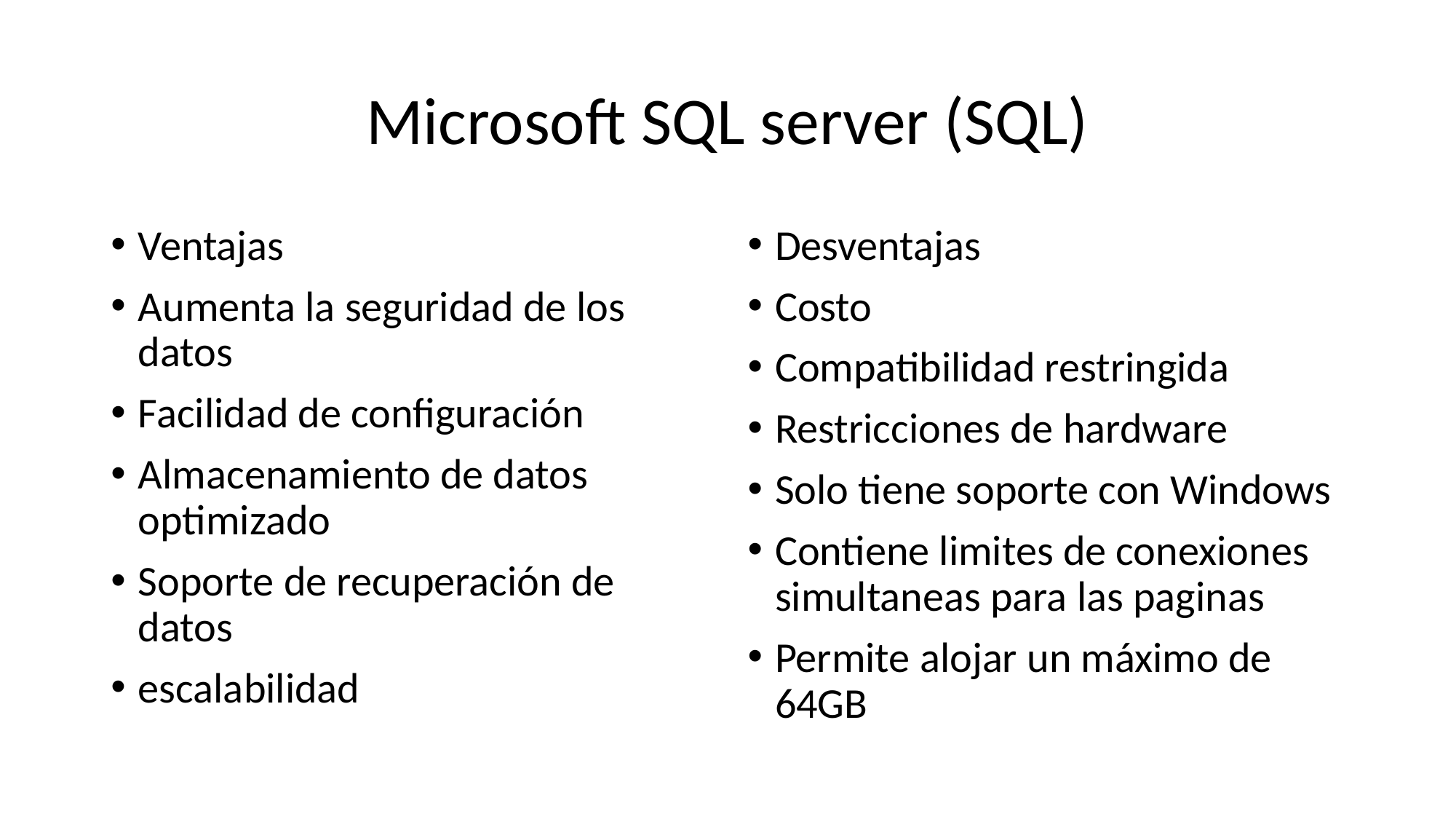

# Microsoft SQL server (SQL)
Ventajas
Aumenta la seguridad de los datos
Facilidad de configuración
Almacenamiento de datos optimizado
Soporte de recuperación de datos
escalabilidad
Desventajas
Costo
Compatibilidad restringida
Restricciones de hardware
Solo tiene soporte con Windows
Contiene limites de conexiones simultaneas para las paginas
Permite alojar un máximo de 64GB